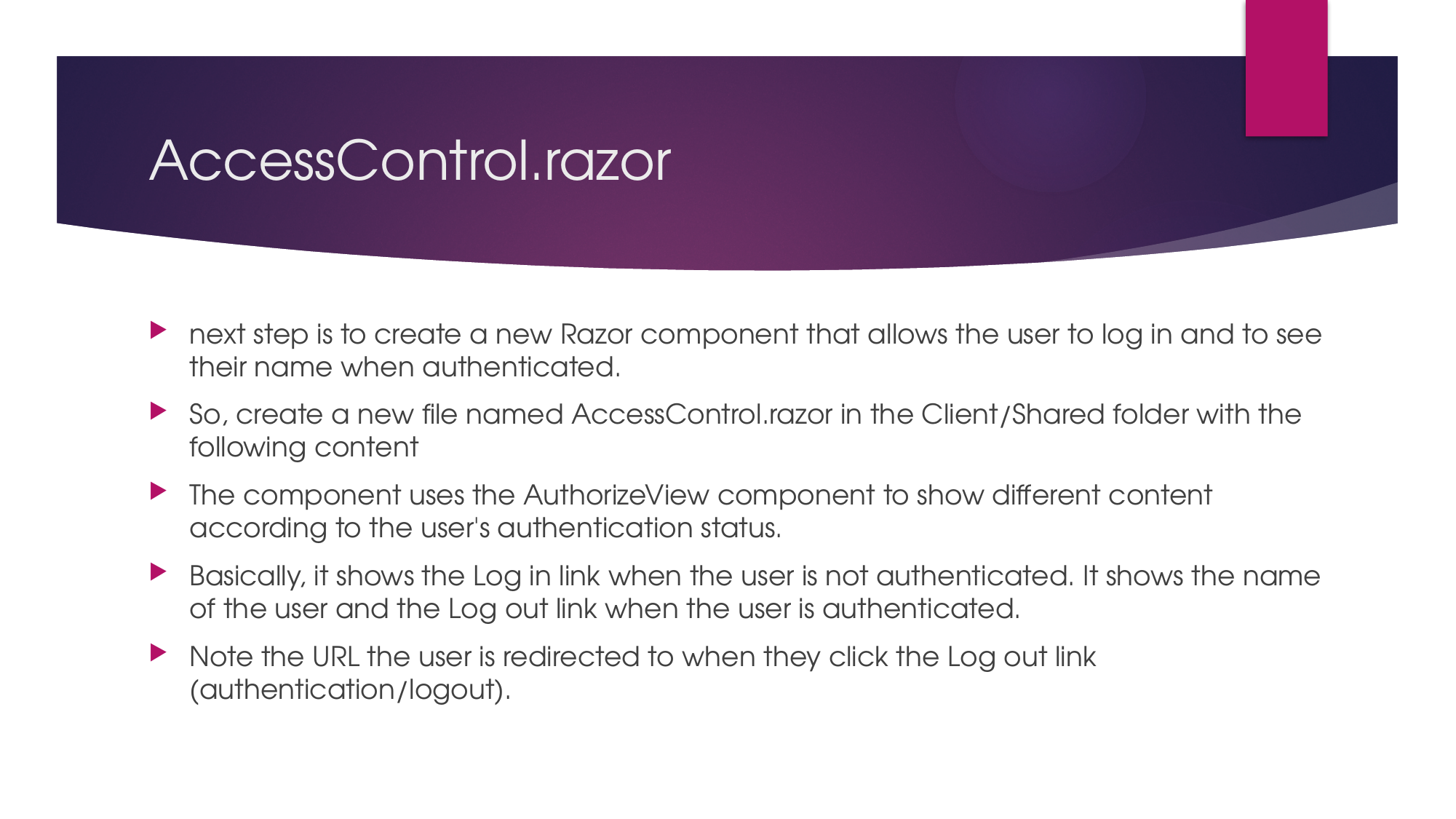

# AccessControl.razor
next step is to create a new Razor component that allows the user to log in and to see their name when authenticated.
So, create a new file named AccessControl.razor in the Client/Shared folder with the following content
The component uses the AuthorizeView component to show different content according to the user's authentication status.
Basically, it shows the Log in link when the user is not authenticated. It shows the name of the user and the Log out link when the user is authenticated.
Note the URL the user is redirected to when they click the Log out link (authentication/logout).